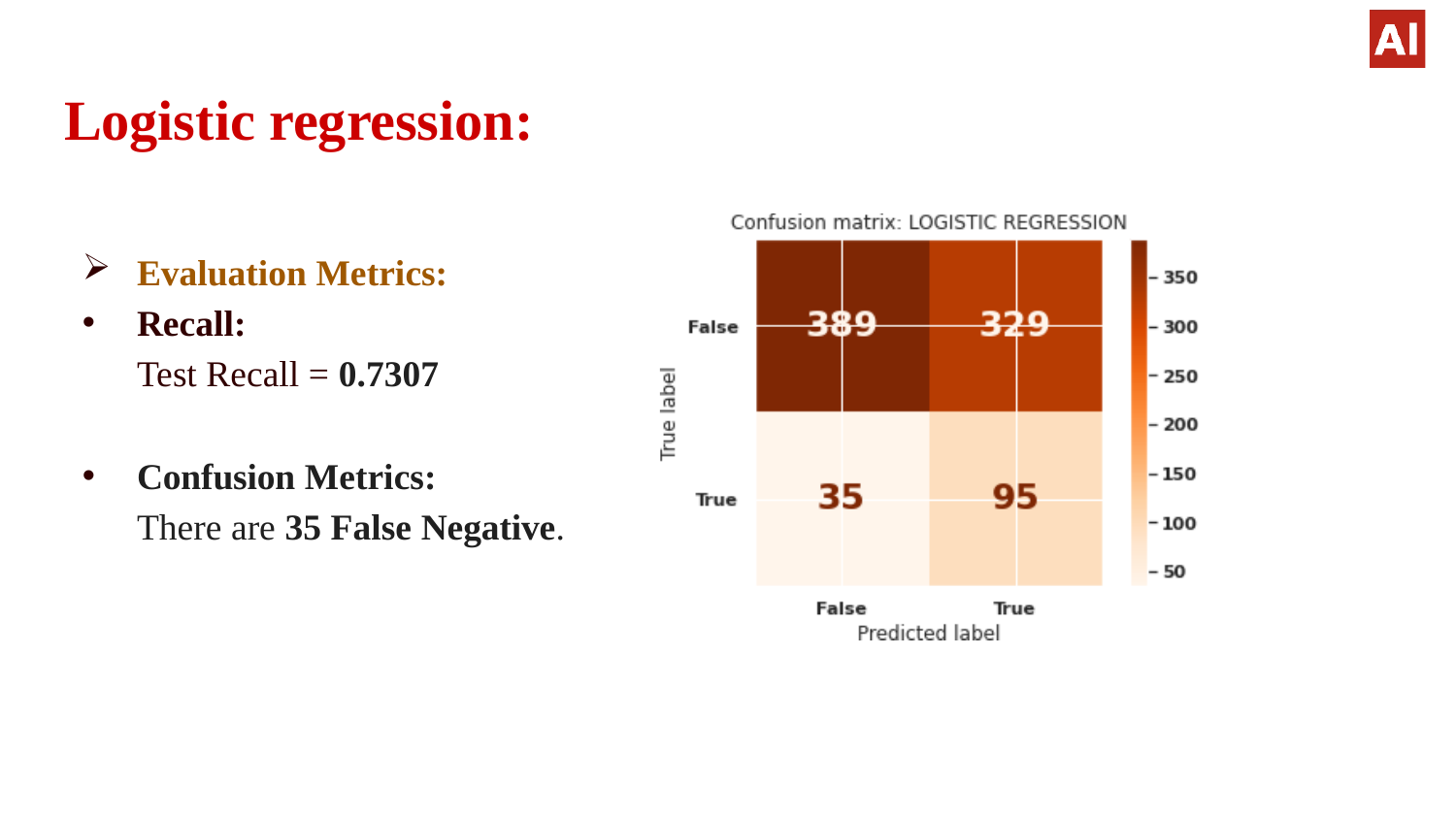

# Logistic regression:

Evaluation Metrics:
Recall:
Test Recall = 0.7307

Confusion Metrics:
There are 35 False Negative.